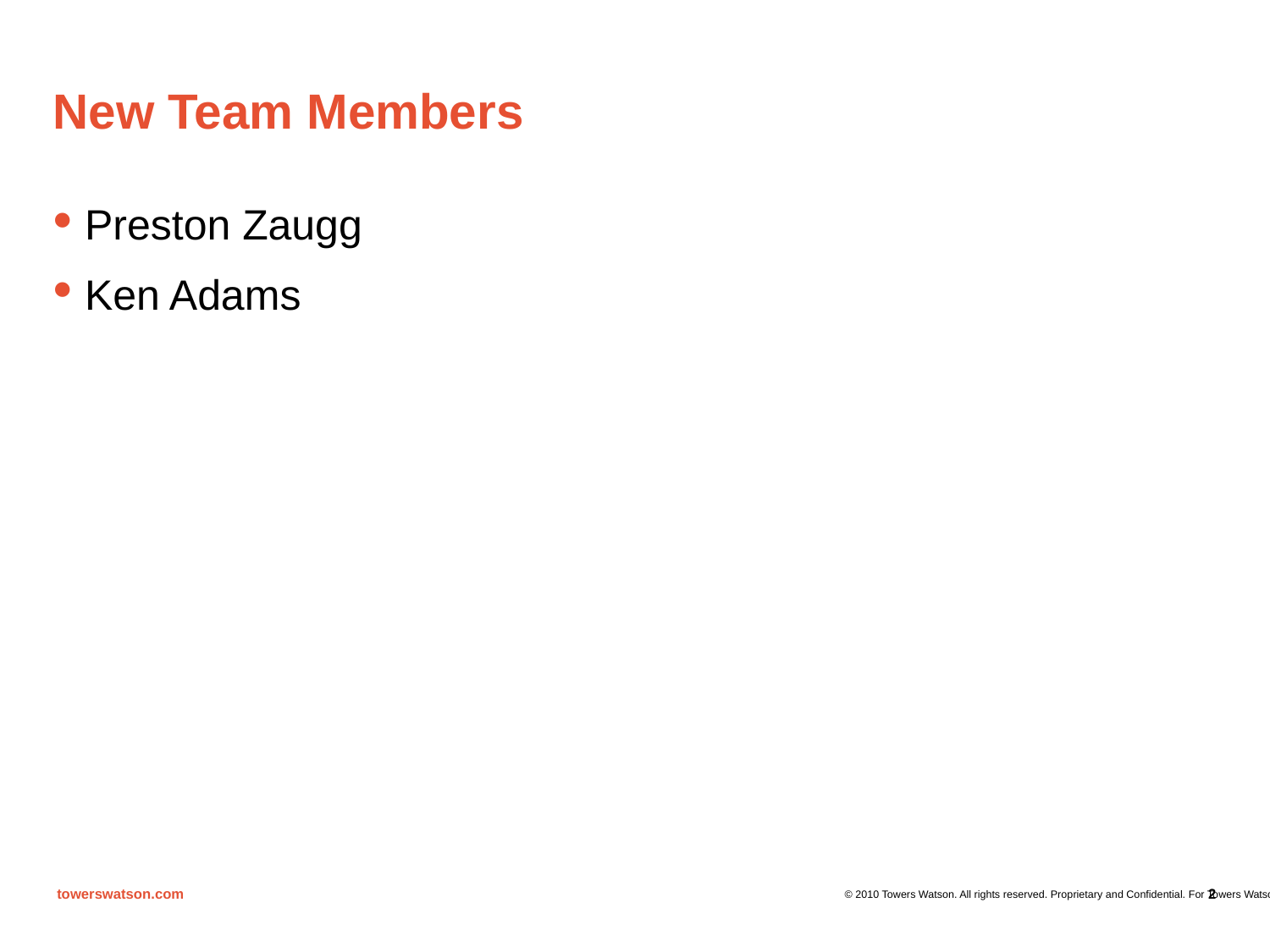

# New Team Members
Preston Zaugg
Ken Adams
2